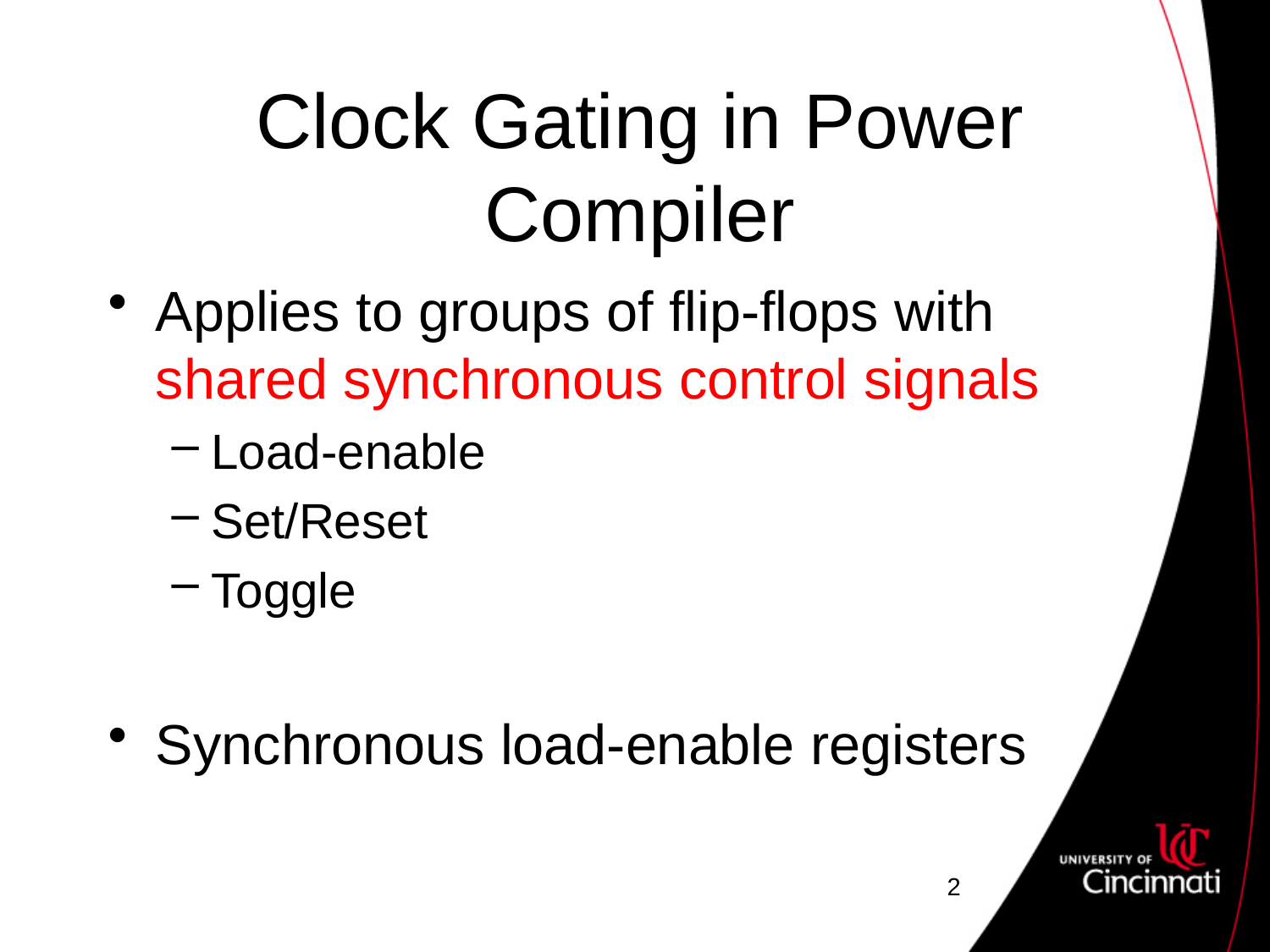

# Clock Gating in Power Compiler
Applies to groups of flip-flops with shared synchronous control signals
Load-enable
Set/Reset
Toggle

Synchronous load-enable registers

2